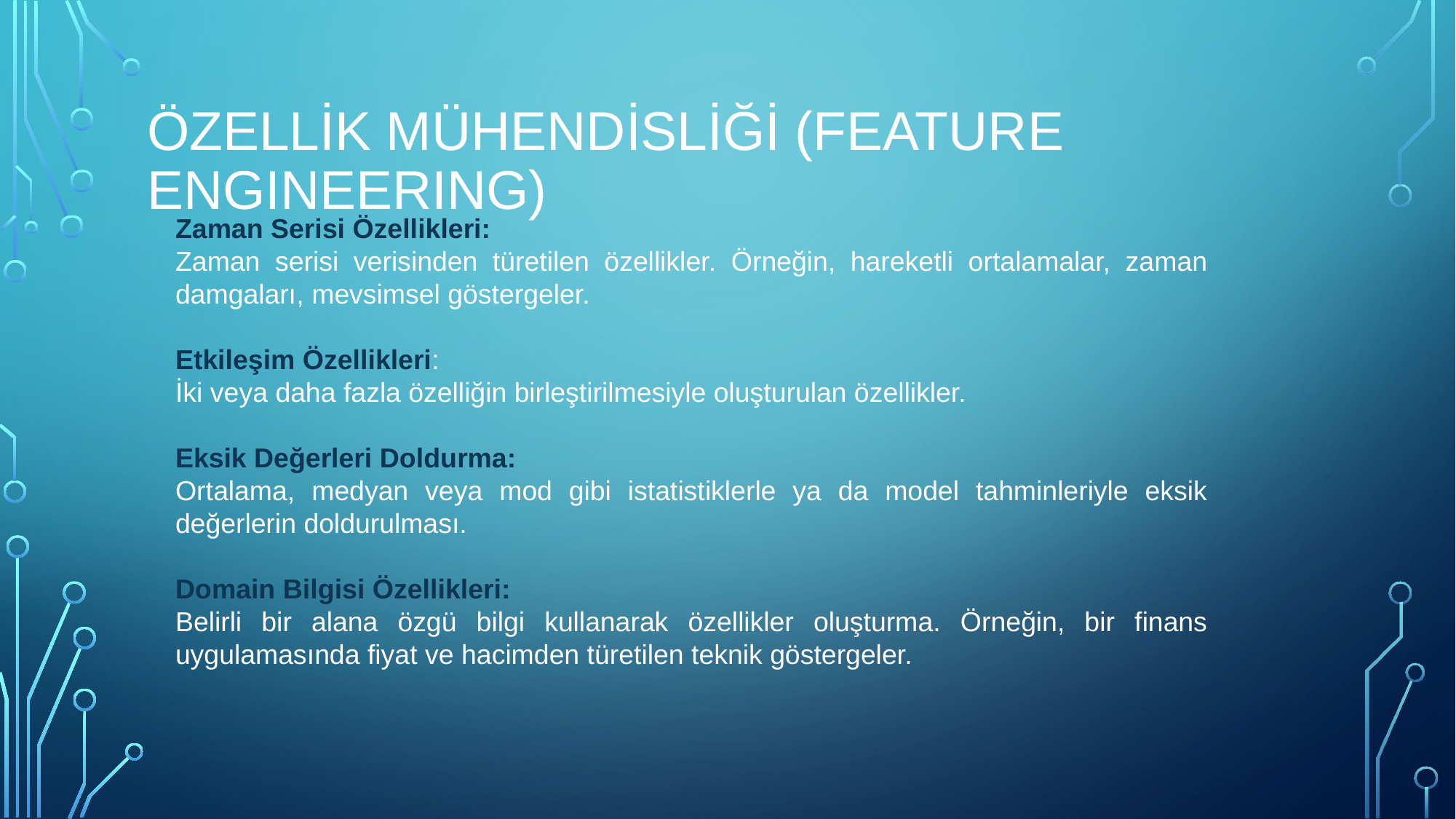

# ÖzellİK MÜHENDİSLİĞİ (FEATURE ENGINEERING)
Zaman Serisi Özellikleri:
Zaman serisi verisinden türetilen özellikler. Örneğin, hareketli ortalamalar, zaman damgaları, mevsimsel göstergeler.

Etkileşim Özellikleri:
İki veya daha fazla özelliğin birleştirilmesiyle oluşturulan özellikler.

Eksik Değerleri Doldurma:
Ortalama, medyan veya mod gibi istatistiklerle ya da model tahminleriyle eksik değerlerin doldurulması.

Domain Bilgisi Özellikleri:
Belirli bir alana özgü bilgi kullanarak özellikler oluşturma. Örneğin, bir finans uygulamasında fiyat ve hacimden türetilen teknik göstergeler.